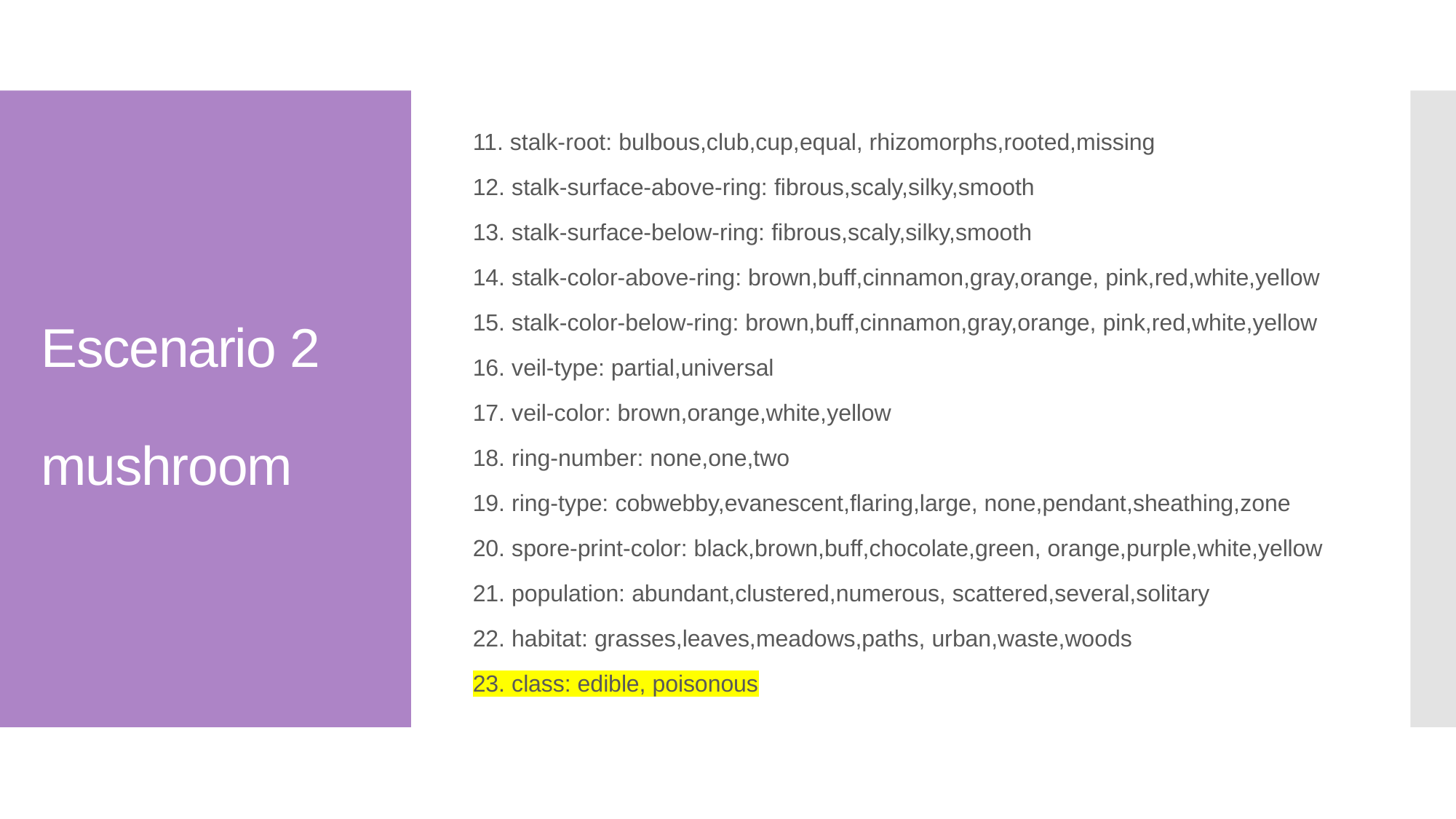

11. stalk-root: bulbous,club,cup,equal, rhizomorphs,rooted,missing
12. stalk-surface-above-ring: fibrous,scaly,silky,smooth
13. stalk-surface-below-ring: fibrous,scaly,silky,smooth
14. stalk-color-above-ring: brown,buff,cinnamon,gray,orange, pink,red,white,yellow
15. stalk-color-below-ring: brown,buff,cinnamon,gray,orange, pink,red,white,yellow
16. veil-type: partial,universal
17. veil-color: brown,orange,white,yellow
18. ring-number: none,one,two
19. ring-type: cobwebby,evanescent,flaring,large, none,pendant,sheathing,zone
20. spore-print-color: black,brown,buff,chocolate,green, orange,purple,white,yellow
21. population: abundant,clustered,numerous, scattered,several,solitary
22. habitat: grasses,leaves,meadows,paths, urban,waste,woods
23. class: edible, poisonous
# Escenario 2 mushroom